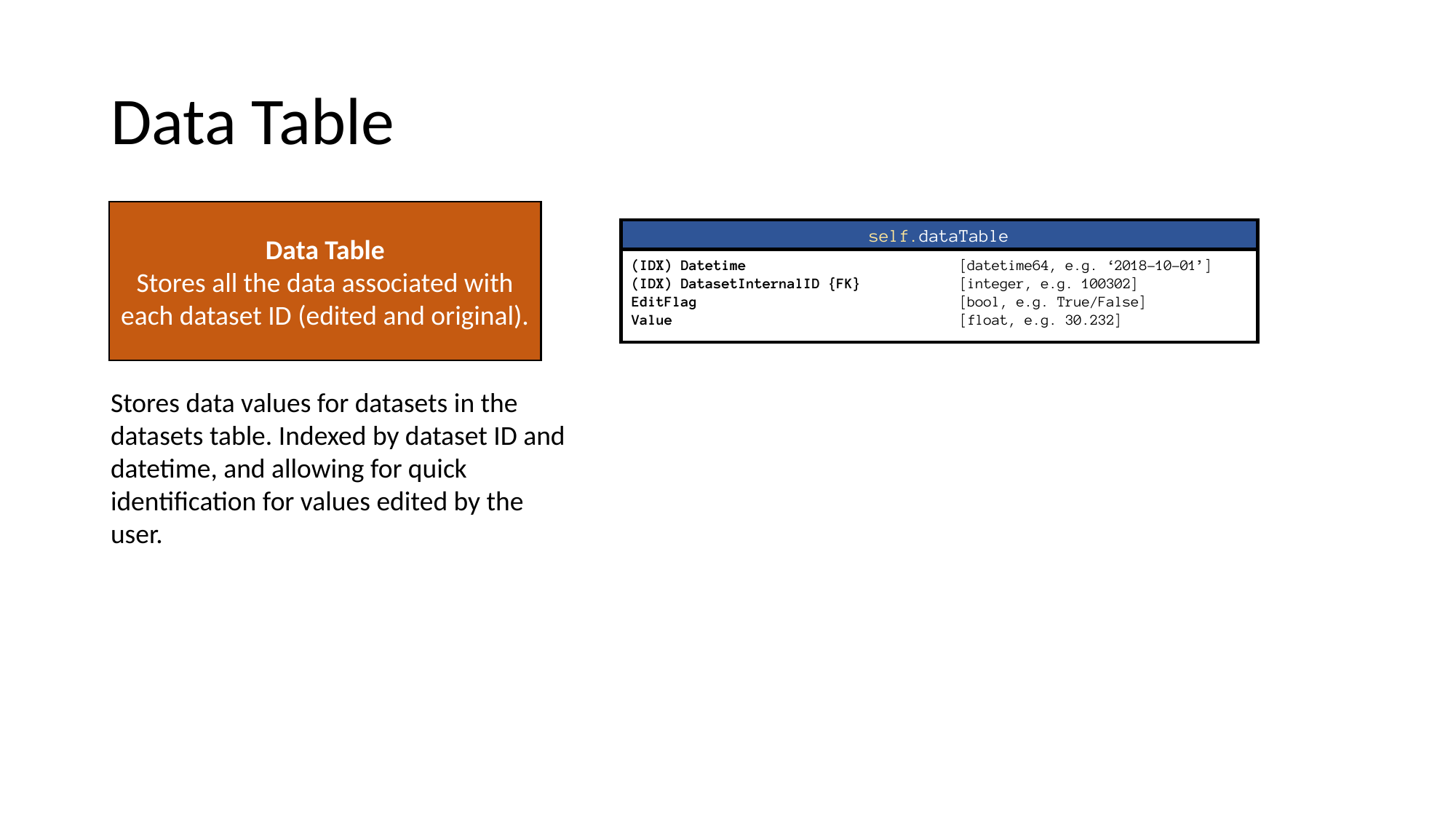

# Data Table
Data Table
Stores all the data associated with each dataset ID (edited and original).
self.dataTable
(IDX) Datetime		[datetime64, e.g. ‘2018-10-01’]
(IDX) DatasetInternalID {FK}	[integer, e.g. 100302]
EditFlag			[bool, e.g. True/False]
Value			[float, e.g. 30.232]

Stores data values for datasets in the datasets table. Indexed by dataset ID and datetime, and allowing for quick identification for values edited by the user.